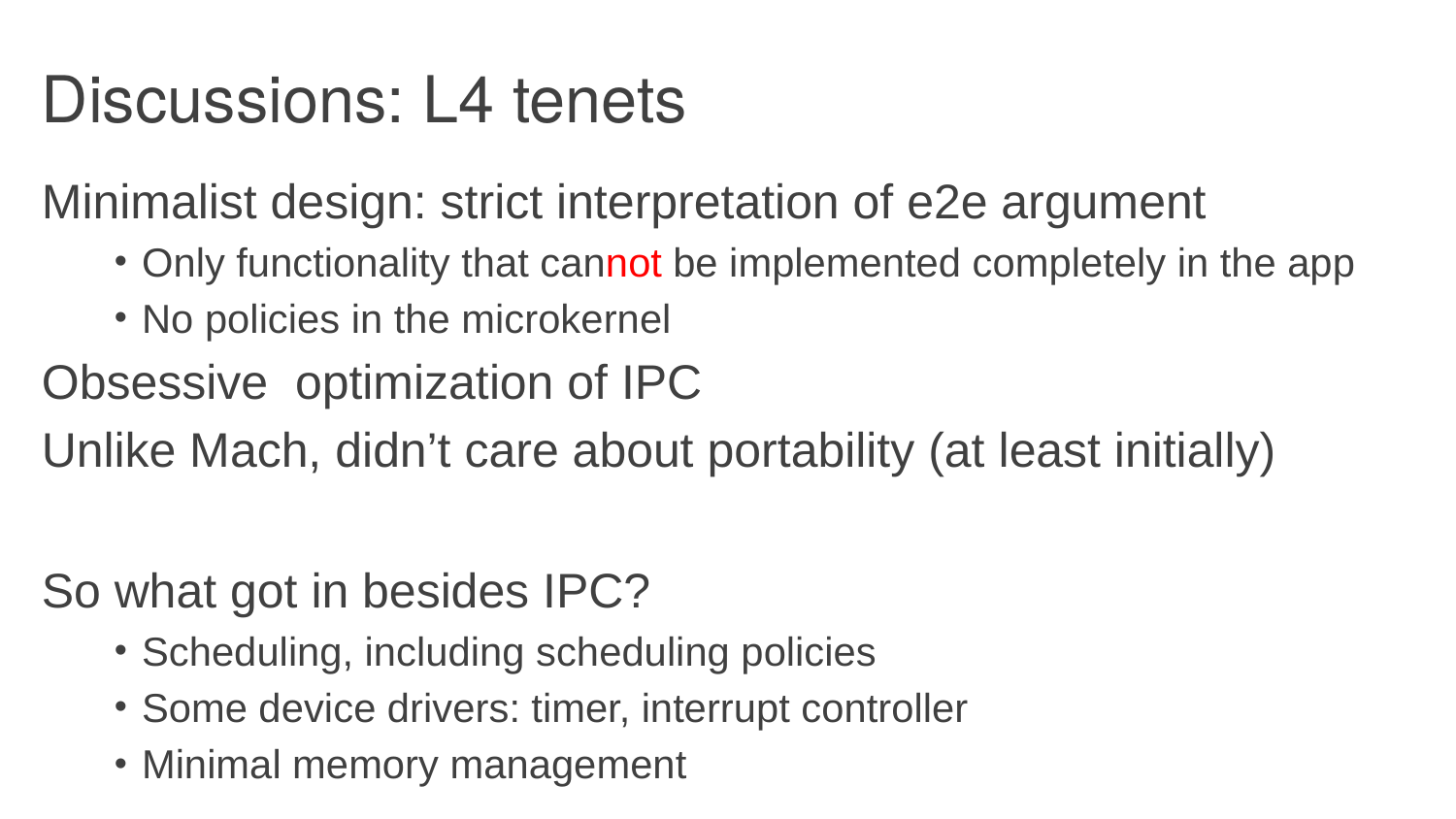

# Discussions: L4 tenets
Minimalist design: strict interpretation of e2e argument
Only functionality that cannot be implemented completely in the app
No policies in the microkernel
Obsessive  optimization of IPC
Unlike Mach, didn’t care about portability (at least initially)

So what got in besides IPC?
Scheduling, including scheduling policies
Some device drivers: timer, interrupt controller
Minimal memory management